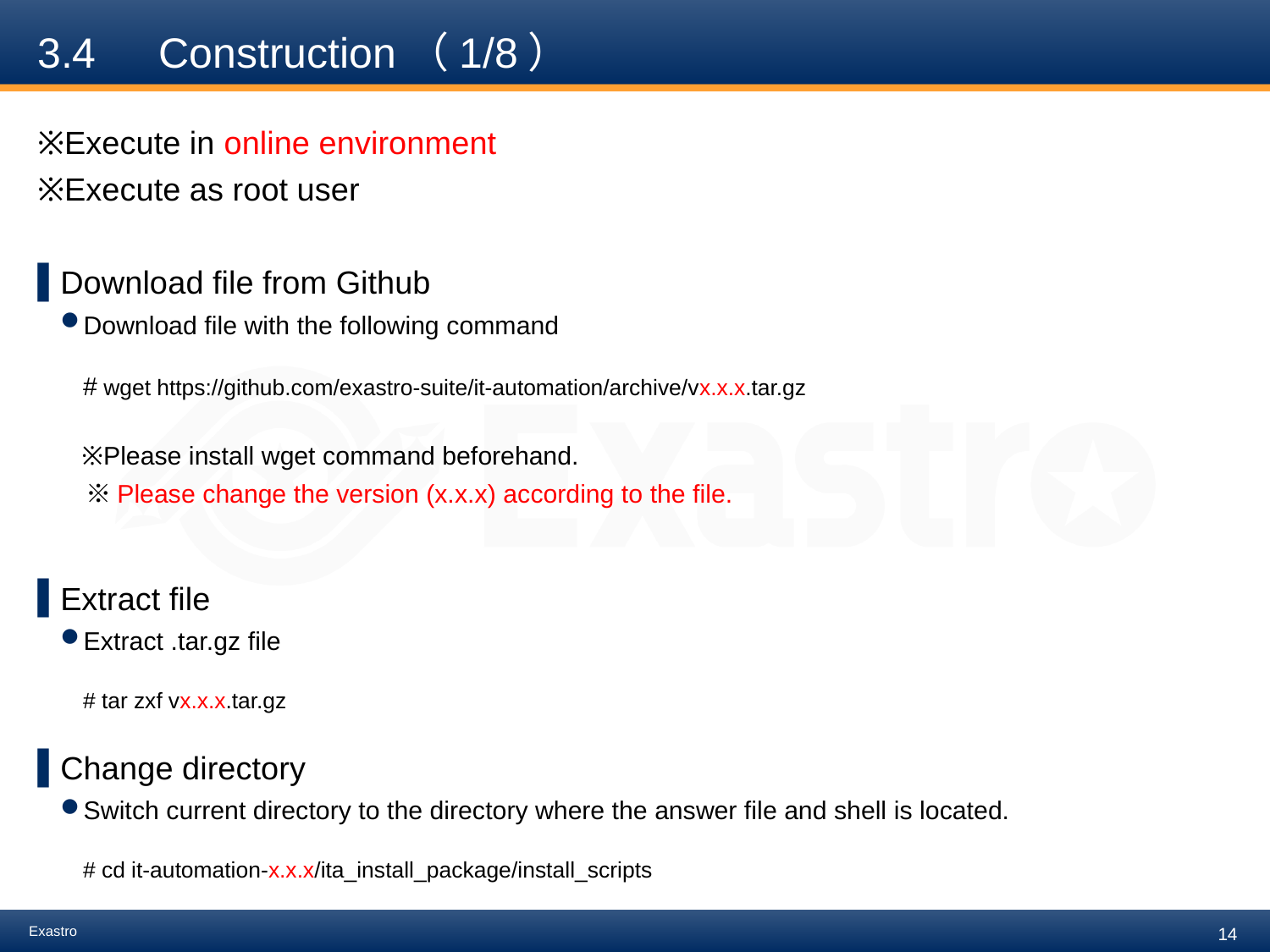

# 3.4　Construction（1/8）
※Execute in online environment
※Execute as root user

Download file from Github
Download file with the following command
# wget https://github.com/exastro-suite/it-automation/archive/vx.x.x.tar.gz
   ※Please install wget command beforehand.
　※Please change the version (x.x.x) according to the file.
Extract file
Extract .tar.gz file
# tar zxf vx.x.x.tar.gz
Change directory
Switch current directory to the directory where the answer file and shell is located.
# cd it-automation-x.x.x/ita_install_package/install_scripts